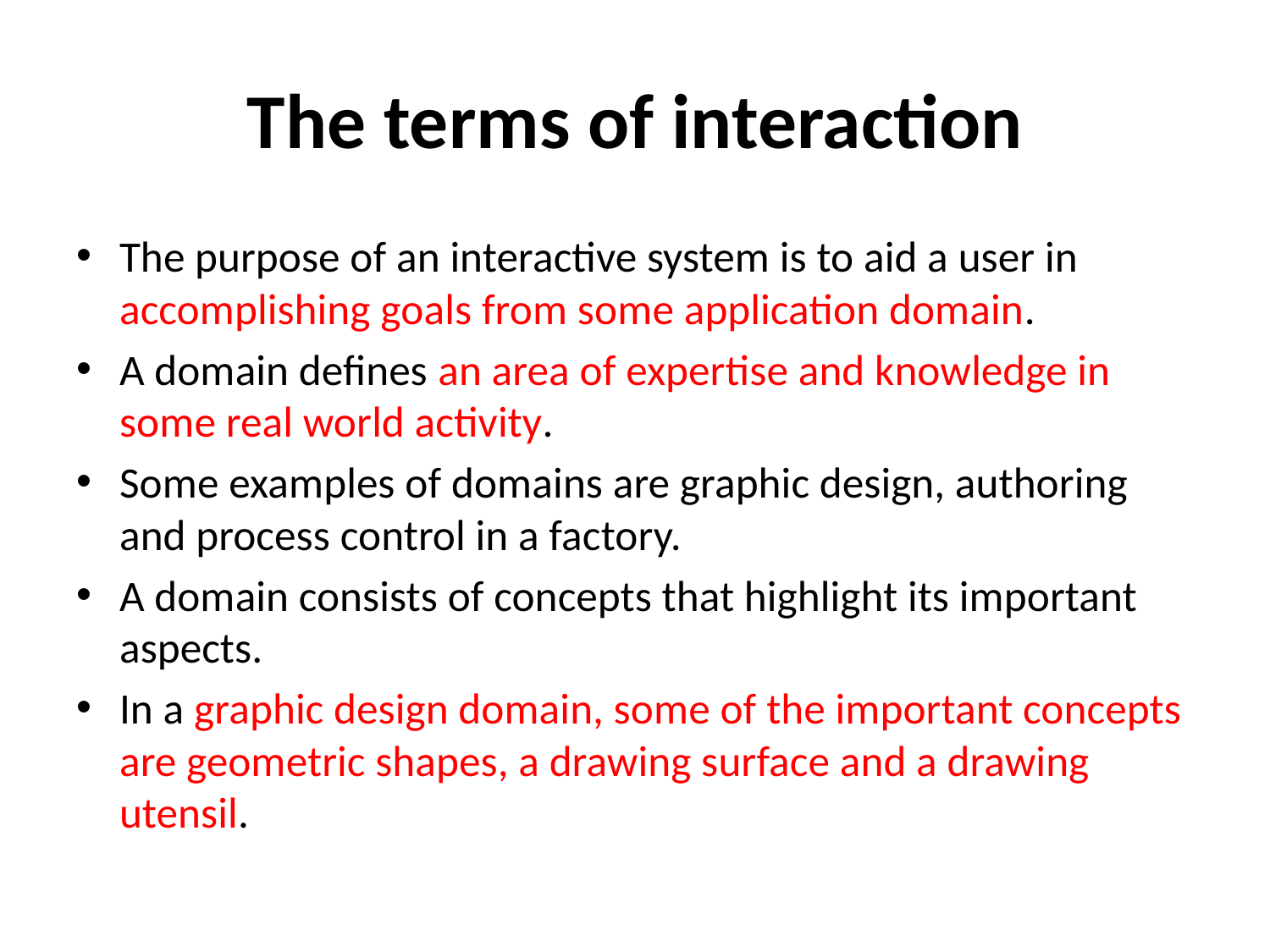

# The terms of interaction
The purpose of an interactive system is to aid a user in accomplishing goals from some application domain.
A domain defines an area of expertise and knowledge in some real world activity.
Some examples of domains are graphic design, authoring and process control in a factory.
A domain consists of concepts that highlight its important aspects.
In a graphic design domain, some of the important concepts are geometric shapes, a drawing surface and a drawing utensil.